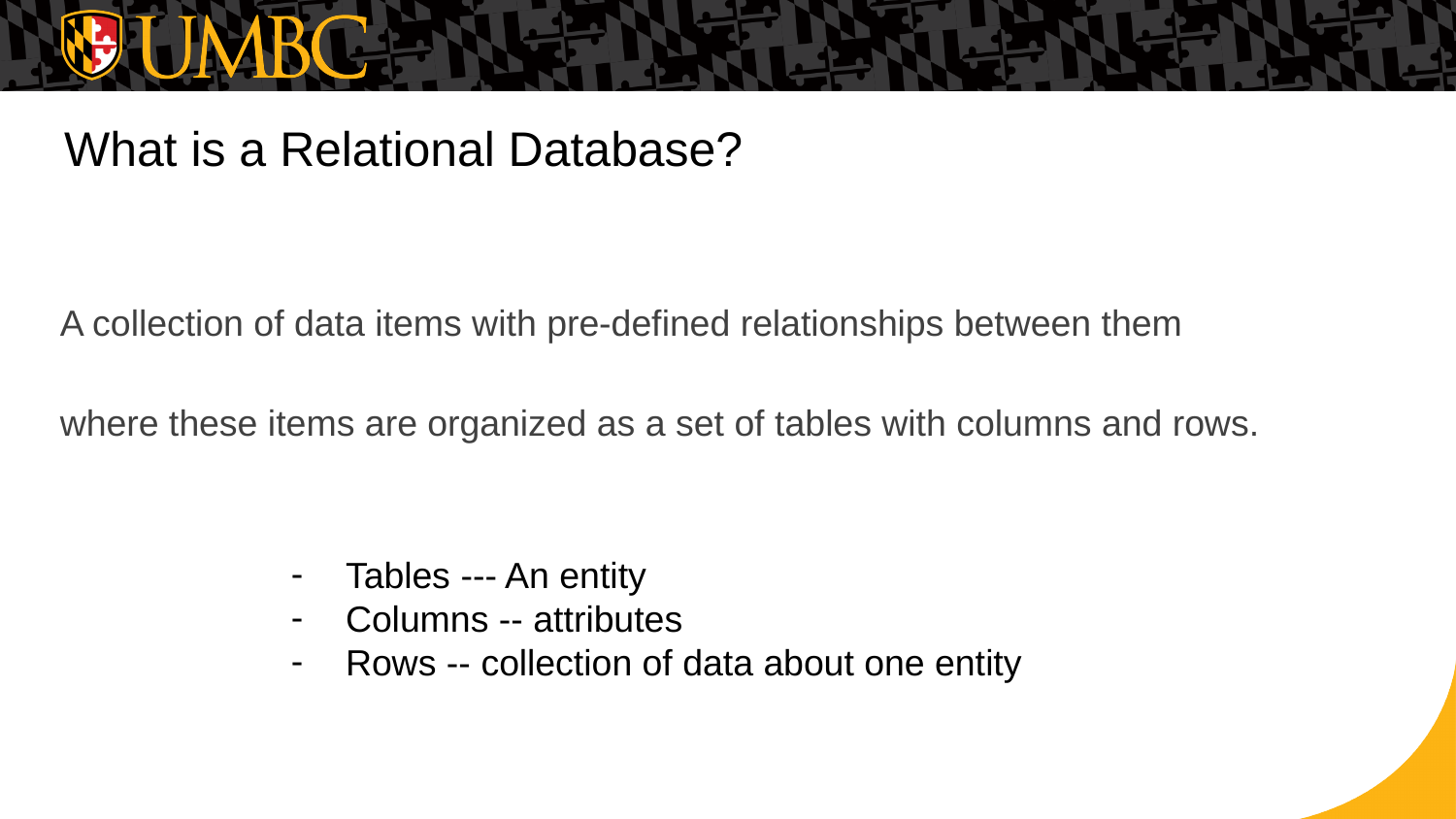

# What is a Relational Database?
A collection of data items with pre-defined relationships between them

where these items are organized as a set of tables with columns and rows.
Tables --- An entity
Columns -- attributes
Rows -- collection of data about one entity